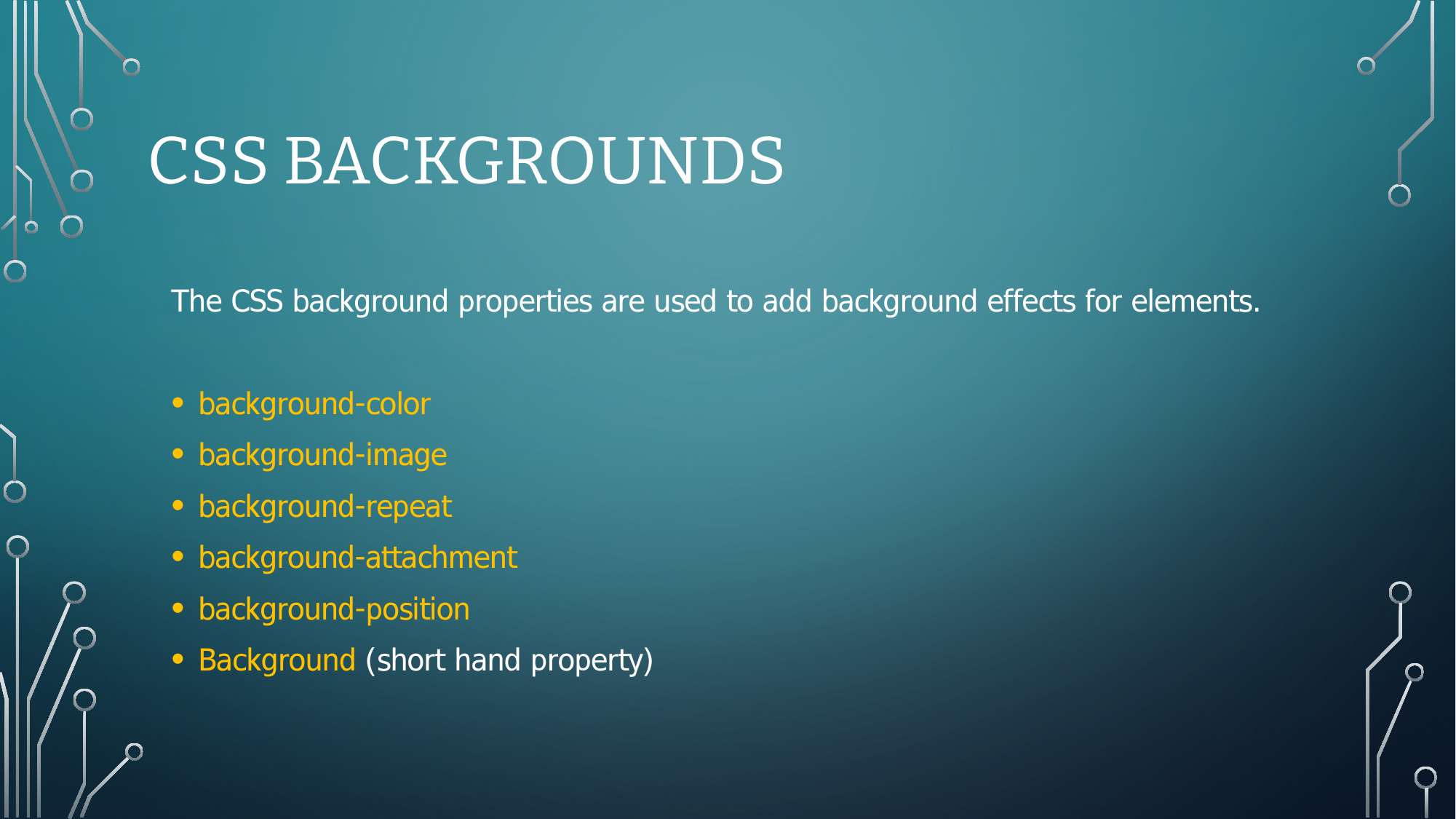

# CSS Backgrounds
The CSS background properties are used to add background effects for elements.

background-color
background-image
background-repeat
background-attachment
background-position
Background (short hand property)